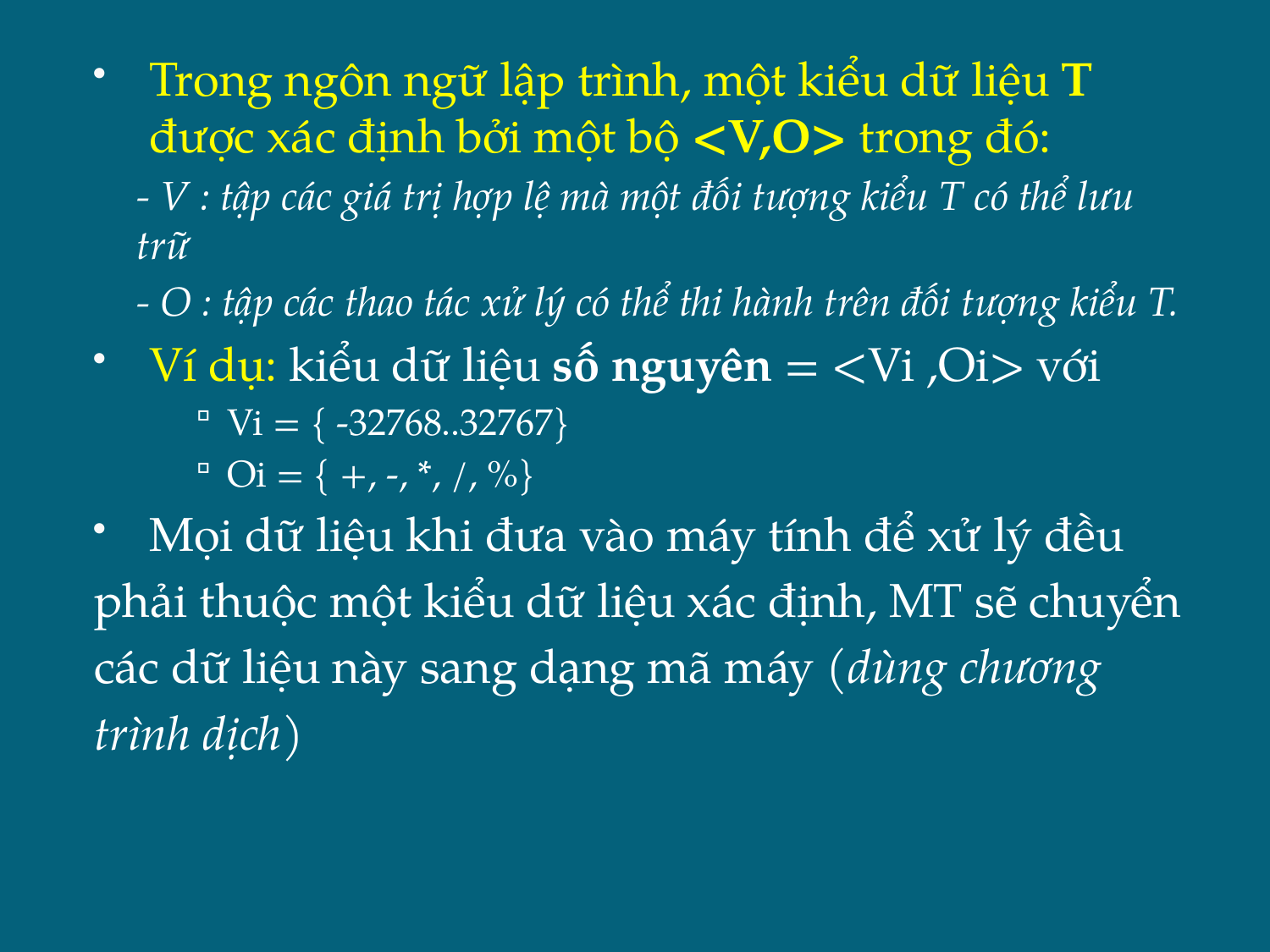

Trong ngôn ngữ lập trình, một kiểu dữ liệu T được xác định bởi một bộ <V,O> trong đó:
- V : tập các giá trị hợp lệ mà một đối tượng kiểu T có thể lưu trữ
- O : tập các thao tác xử lý có thể thi hành trên đối tượng kiểu T.
Ví dụ: kiểu dữ liệu số nguyên = <Vi ,Oi> với
Vi = { -32768..32767}
Oi = { +, -, *, /, %}
Mọi dữ liệu khi đưa vào máy tính để xử lý đều
phải thuộc một kiểu dữ liệu xác định, MT sẽ chuyển
các dữ liệu này sang dạng mã máy (dùng chương
trình dịch)